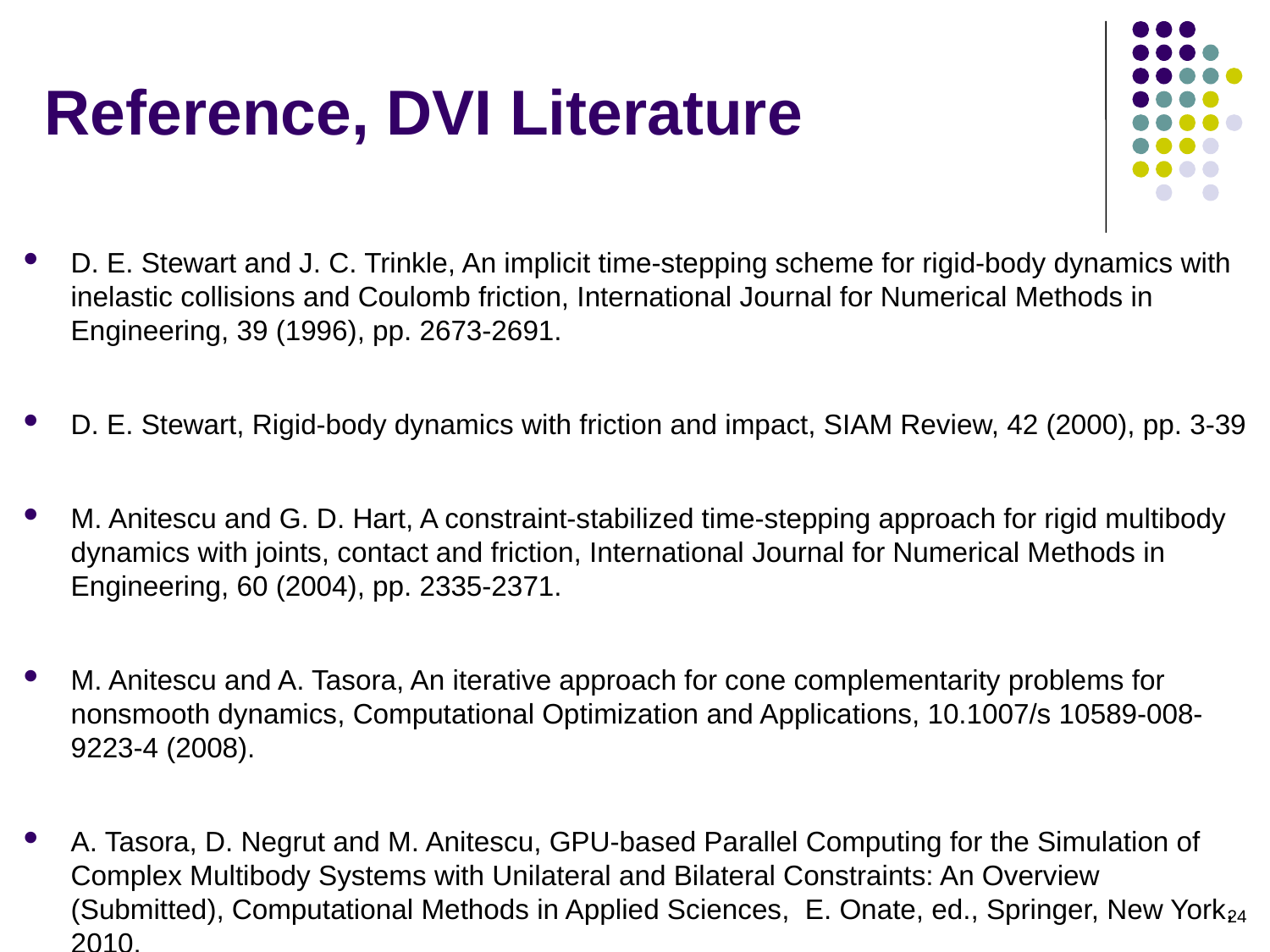

# Reference, DVI Literature
D. E. Stewart and J. C. Trinkle, An implicit time-stepping scheme for rigid-body dynamics with inelastic collisions and Coulomb friction, International Journal for Numerical Methods in Engineering, 39 (1996), pp. 2673-2691.

D. E. Stewart, Rigid-body dynamics with friction and impact, SIAM Review, 42 (2000), pp. 3-39

M. Anitescu and G. D. Hart, A constraint-stabilized time-stepping approach for rigid multibody dynamics with joints, contact and friction, International Journal for Numerical Methods in Engineering, 60 (2004), pp. 2335-2371.

M. Anitescu and A. Tasora, An iterative approach for cone complementarity problems for nonsmooth dynamics, Computational Optimization and Applications, 10.1007/s 10589-008-9223-4 (2008).

A. Tasora, D. Negrut and M. Anitescu, GPU-based Parallel Computing for the Simulation of Complex Multibody Systems with Unilateral and Bilateral Constraints: An Overview (Submitted), Computational Methods in Applied Sciences,  E. Onate, ed., Springer, New York, 2010.

24